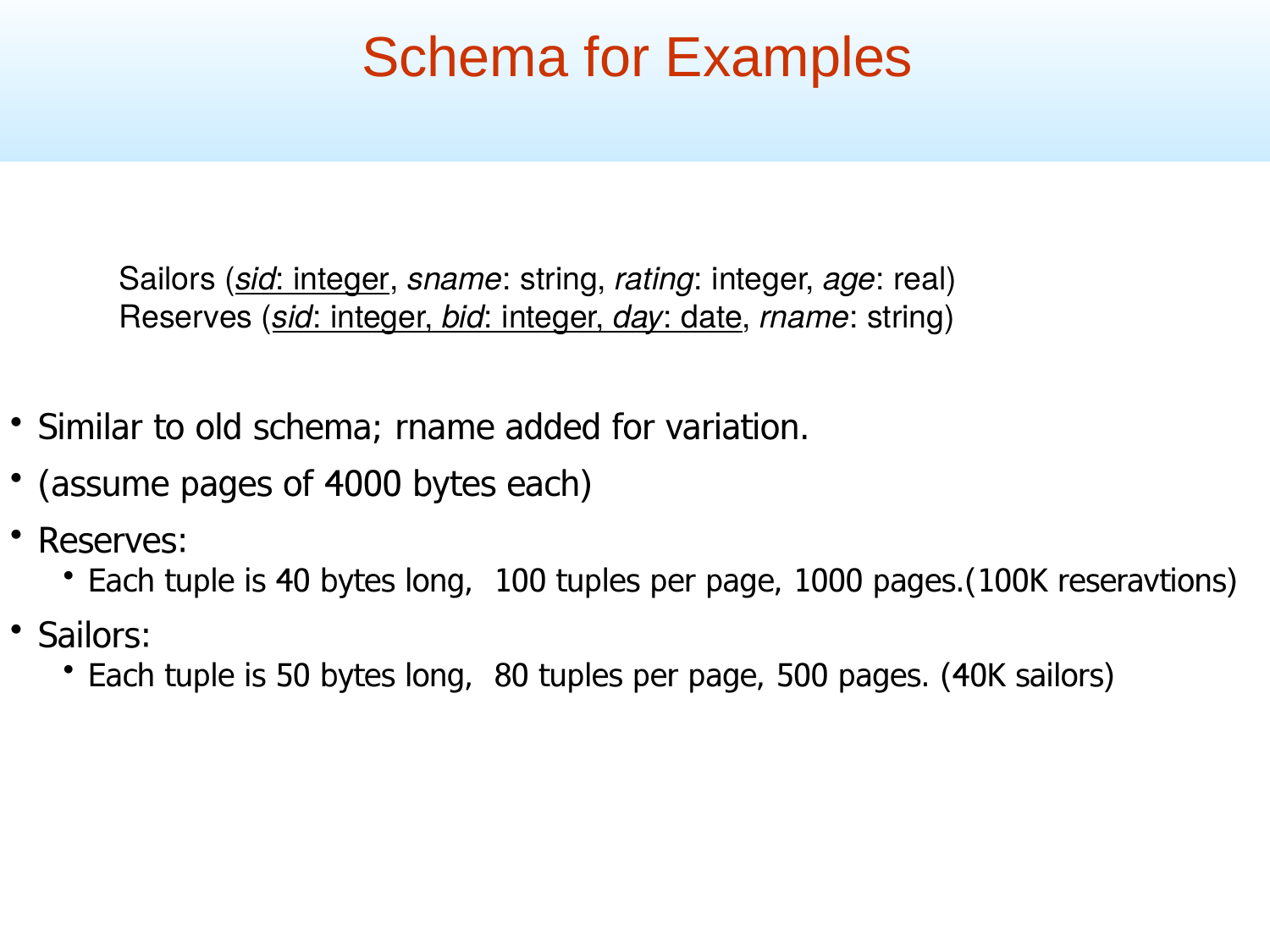

Schema for Examples
Sailors (sid: integer, sname: string, rating: integer, age: real)
Reserves (sid: integer, bid: integer, day: date, rname: string)
Similar to old schema; rname added for variation.
(assume pages of 4000 bytes each)
Reserves:
Each tuple is 40 bytes long,  100 tuples per page, 1000 pages.(100K reseravtions)
Sailors:
Each tuple is 50 bytes long,  80 tuples per page, 500 pages. (40K sailors)
5